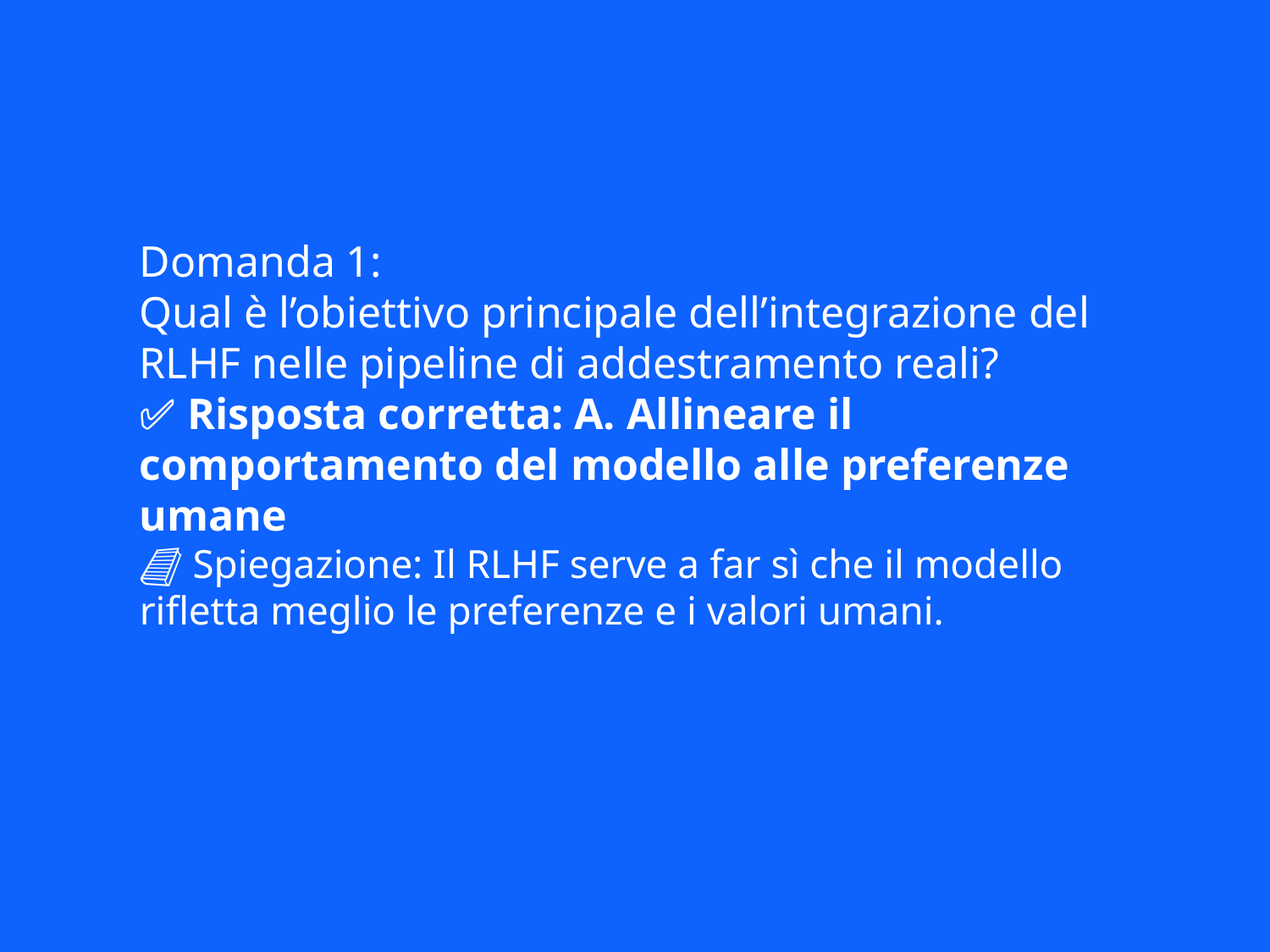

Domanda 1:
Qual è l’obiettivo principale dell’integrazione del RLHF nelle pipeline di addestramento reali?
✅ Risposta corretta: A. Allineare il comportamento del modello alle preferenze umane
📘 Spiegazione: Il RLHF serve a far sì che il modello rifletta meglio le preferenze e i valori umani.